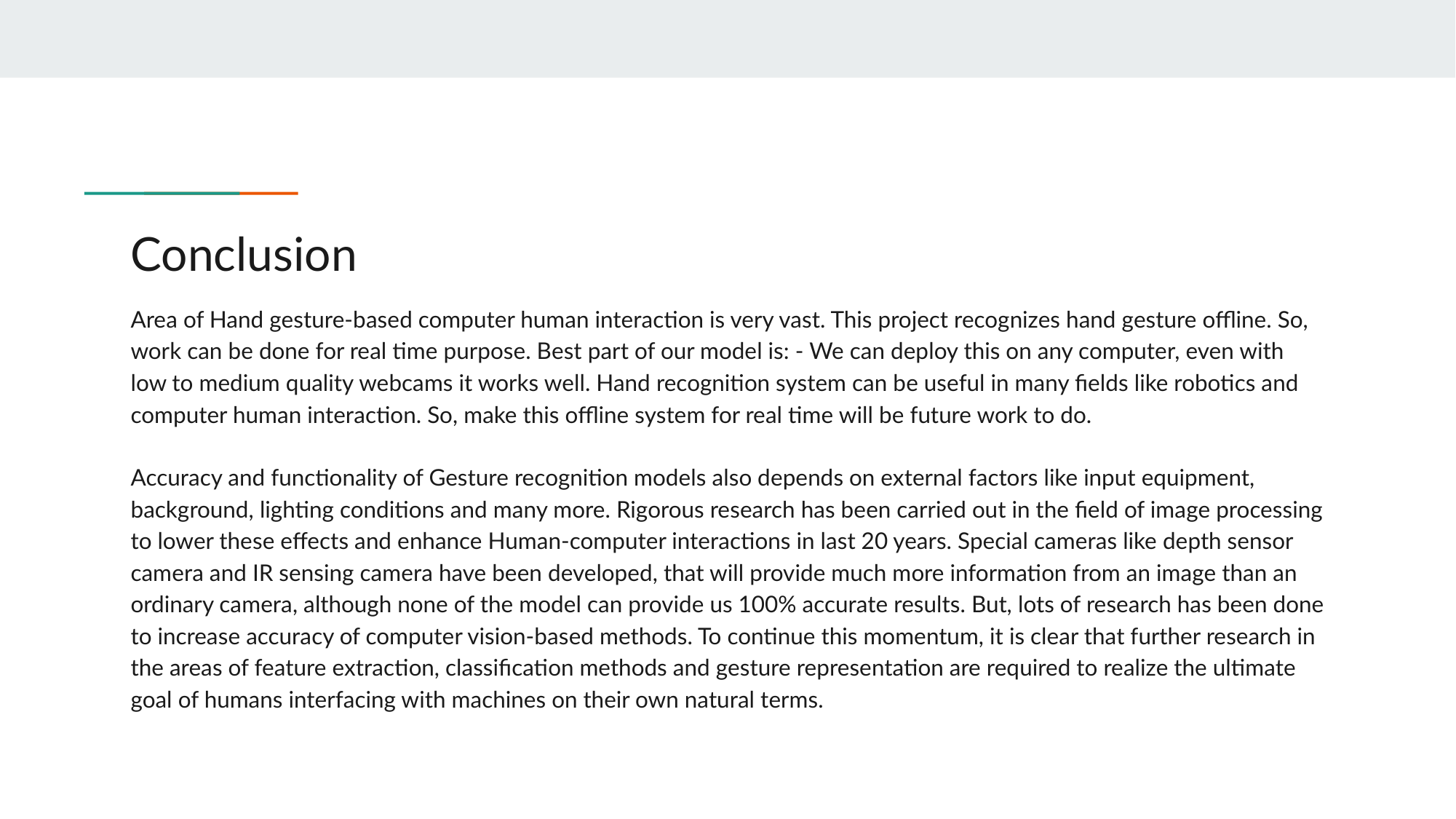

# Conclusion
Area of Hand gesture-based computer human interaction is very vast. This project recognizes hand gesture offline. So, work can be done for real time purpose. Best part of our model is: - We can deploy this on any computer, even with low to medium quality webcams it works well. Hand recognition system can be useful in many fields like robotics and computer human interaction. So, make this offline system for real time will be future work to do.

Accuracy and functionality of Gesture recognition models also depends on external factors like input equipment, background, lighting conditions and many more. Rigorous research has been carried out in the field of image processing to lower these effects and enhance Human-computer interactions in last 20 years. Special cameras like depth sensor camera and IR sensing camera have been developed, that will provide much more information from an image than an ordinary camera, although none of the model can provide us 100% accurate results. But, lots of research has been done to increase accuracy of computer vision-based methods. To continue this momentum, it is clear that further research in the areas of feature extraction, classification methods and gesture representation are required to realize the ultimate goal of humans interfacing with machines on their own natural terms.